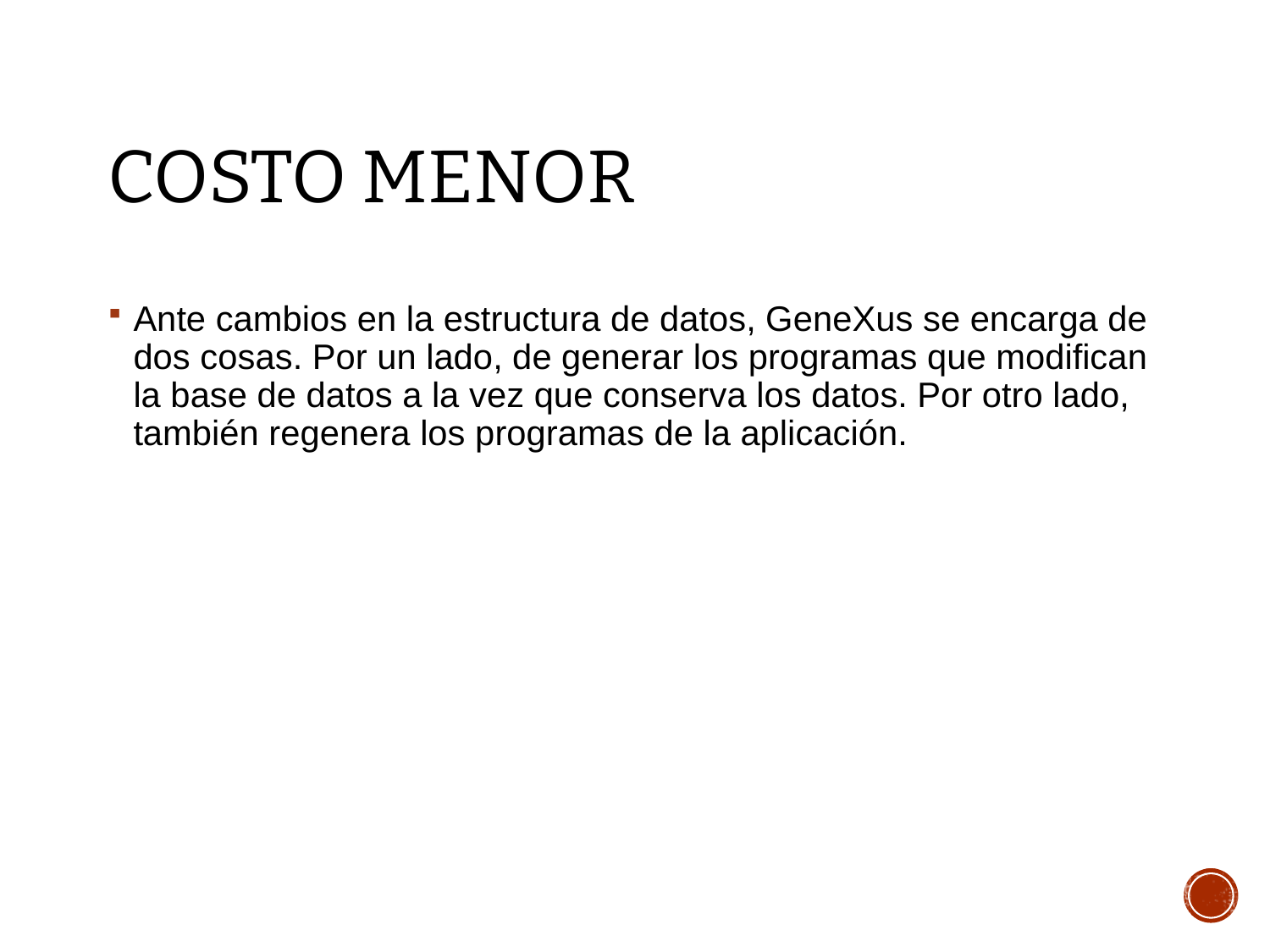

# COSTO MENOR
Ante cambios en la estructura de datos, GeneXus se encarga de dos cosas. Por un lado, de generar los programas que modifican la base de datos a la vez que conserva los datos. Por otro lado, también regenera los programas de la aplicación.